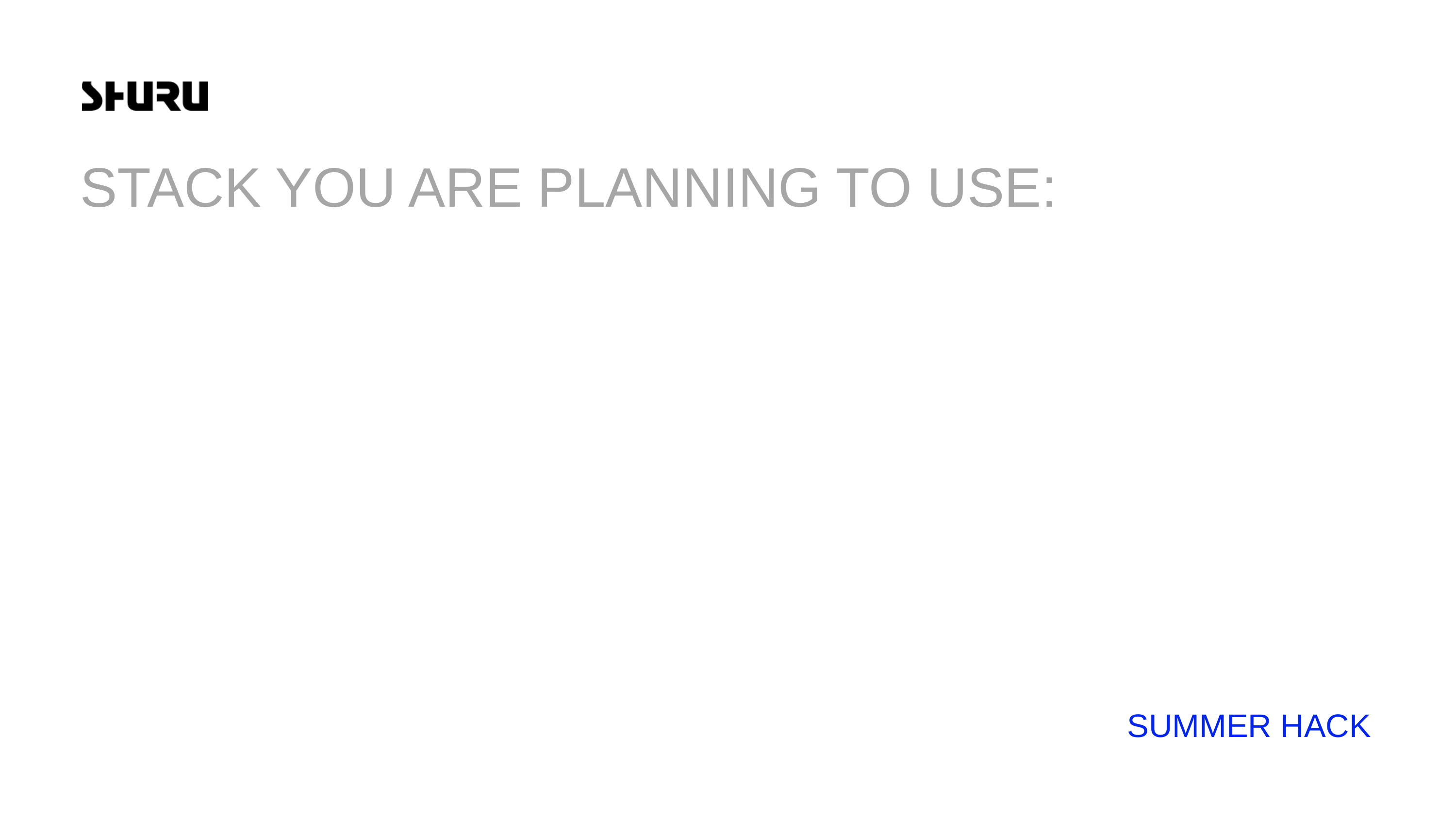

STACK YOU ARE PLANNING TO USE:
SUMMER HACK